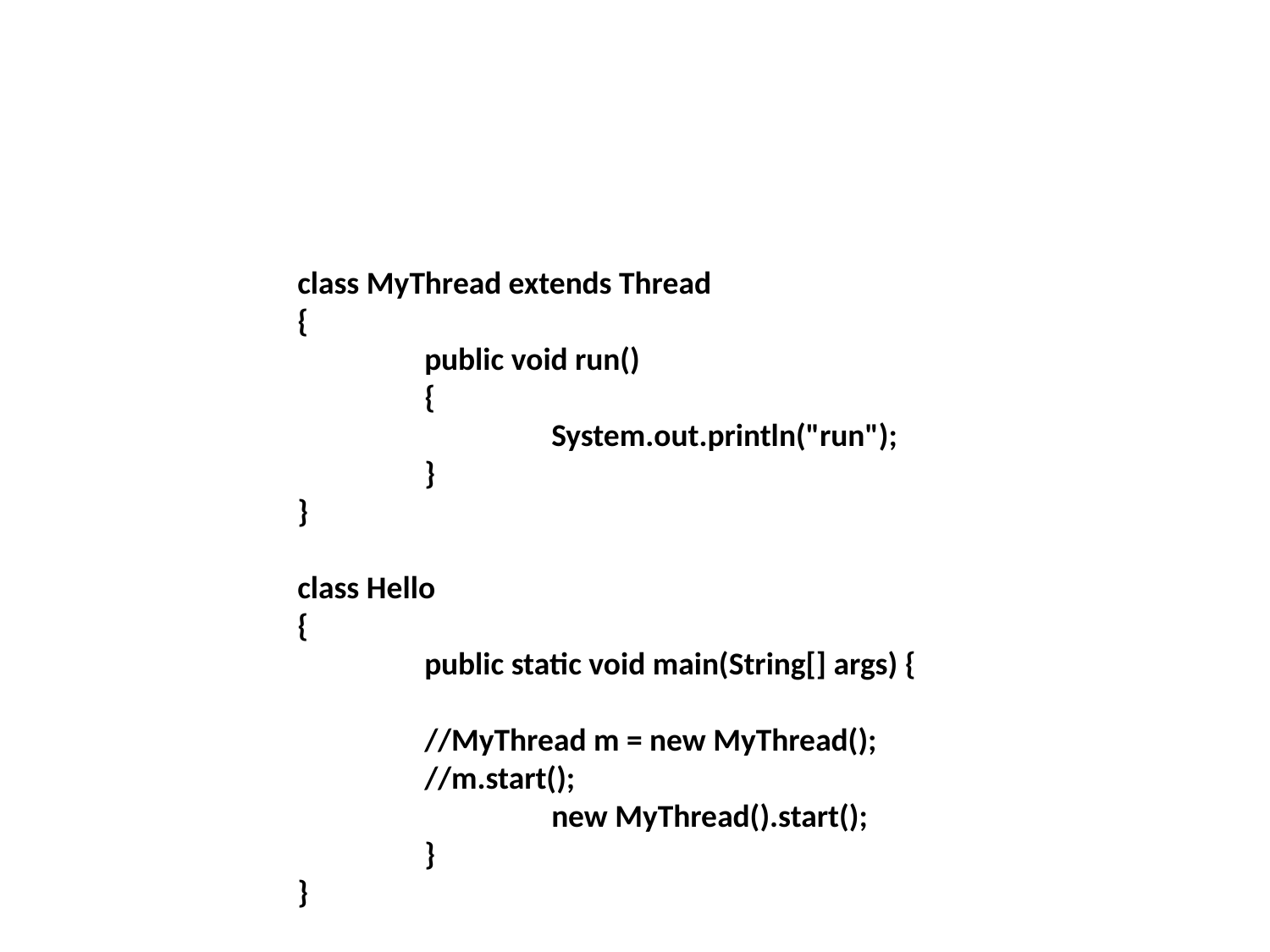

class MyThread extends Thread
{
	public void run()
	{
		System.out.println("run");
	}
}

class Hello
{
	public static void main(String[] args) {

	//MyThread m = new MyThread();
	//m.start();
		new MyThread().start();
	}
}